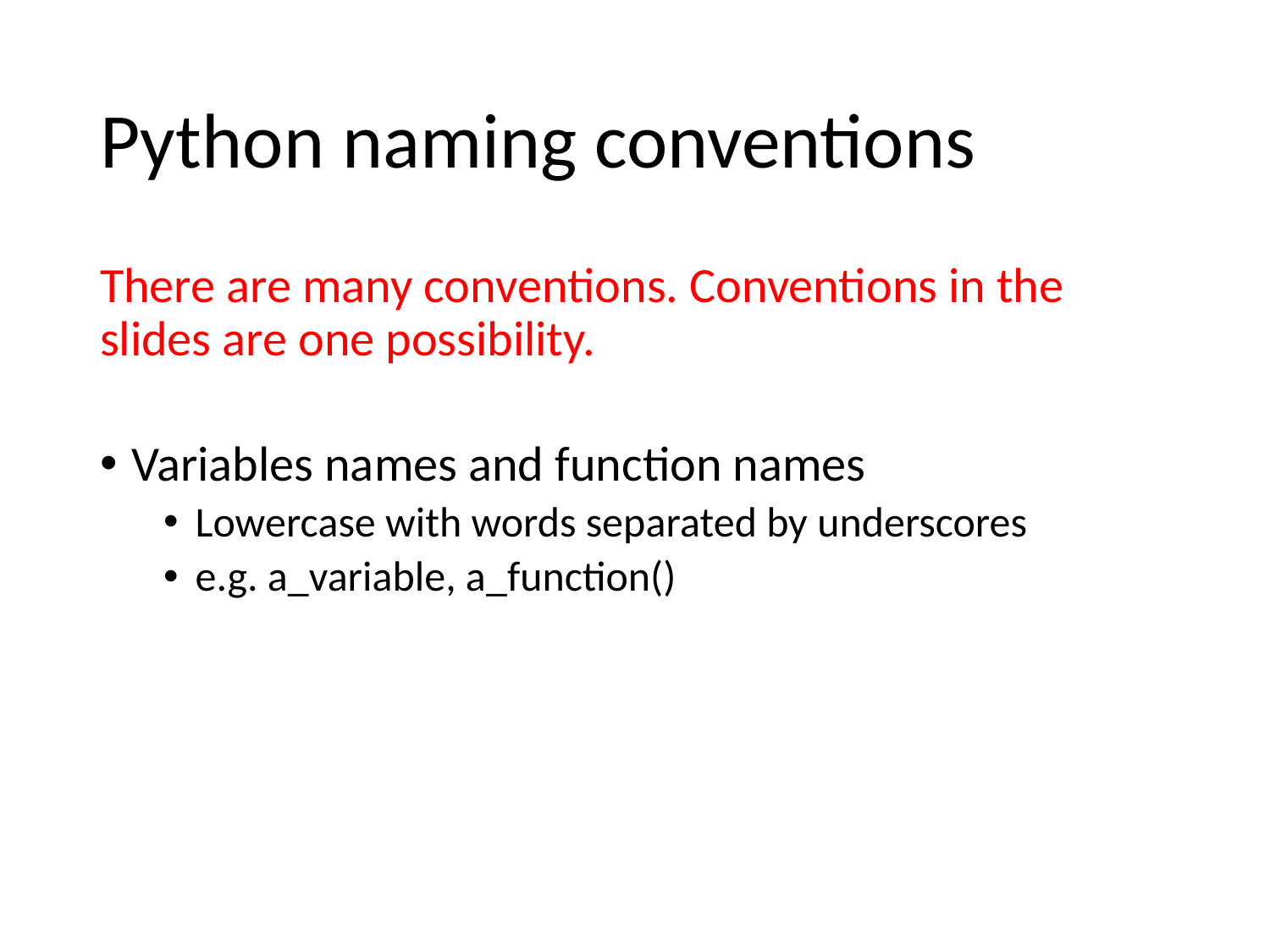

# Python naming conventions
There are many conventions. Conventions in the slides are one possibility.

Variables names and function names
Lowercase with words separated by underscores
e.g. a_variable, a_function()